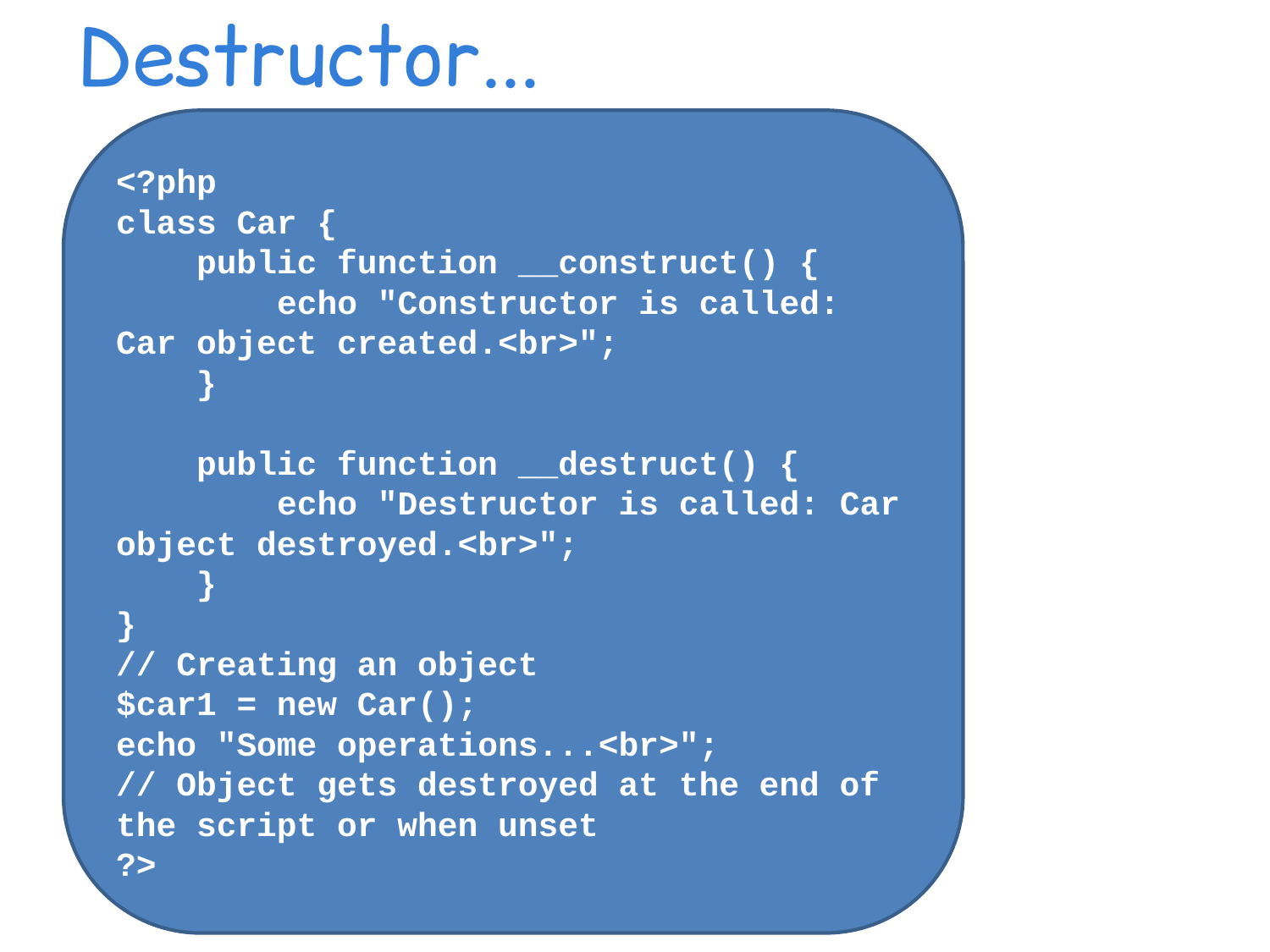

# Destructor...
<?php
class Car {
    public function __construct() {
        echo "Constructor is called: Car object created.<br>";
    }

    public function __destruct() {
        echo "Destructor is called: Car object destroyed.<br>";
    }
}
// Creating an object
$car1 = new Car();
echo "Some operations...<br>";
// Object gets destroyed at the end of the script or when unset
?>
23